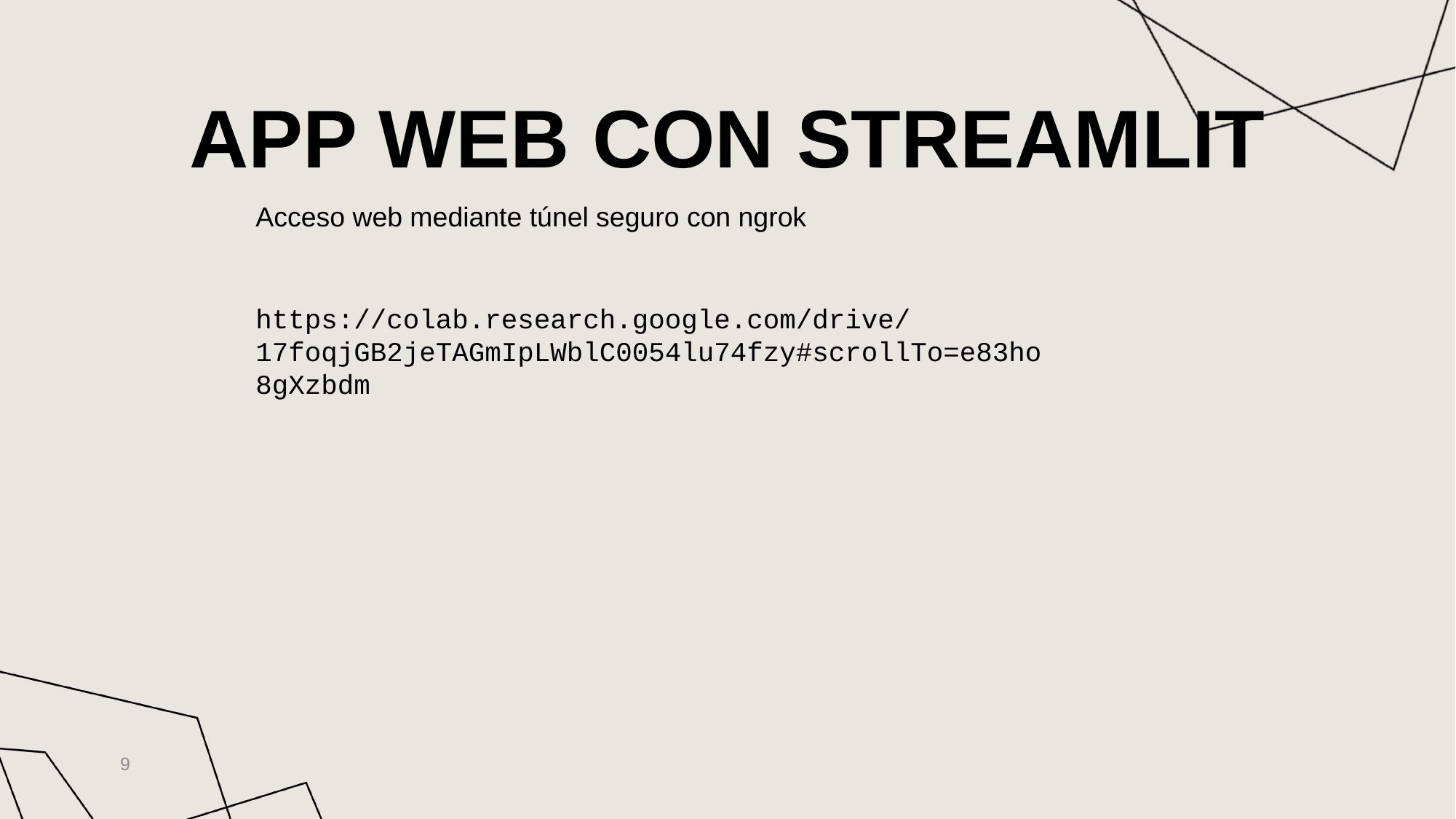

# APP WEB CON STREAMLIT
Acceso web mediante túnel seguro con ngrok
https://colab.research.google.com/drive/17foqjGB2jeTAGmIpLWblC0054lu74fzy#scrollTo=e83ho8gXzbdm
9